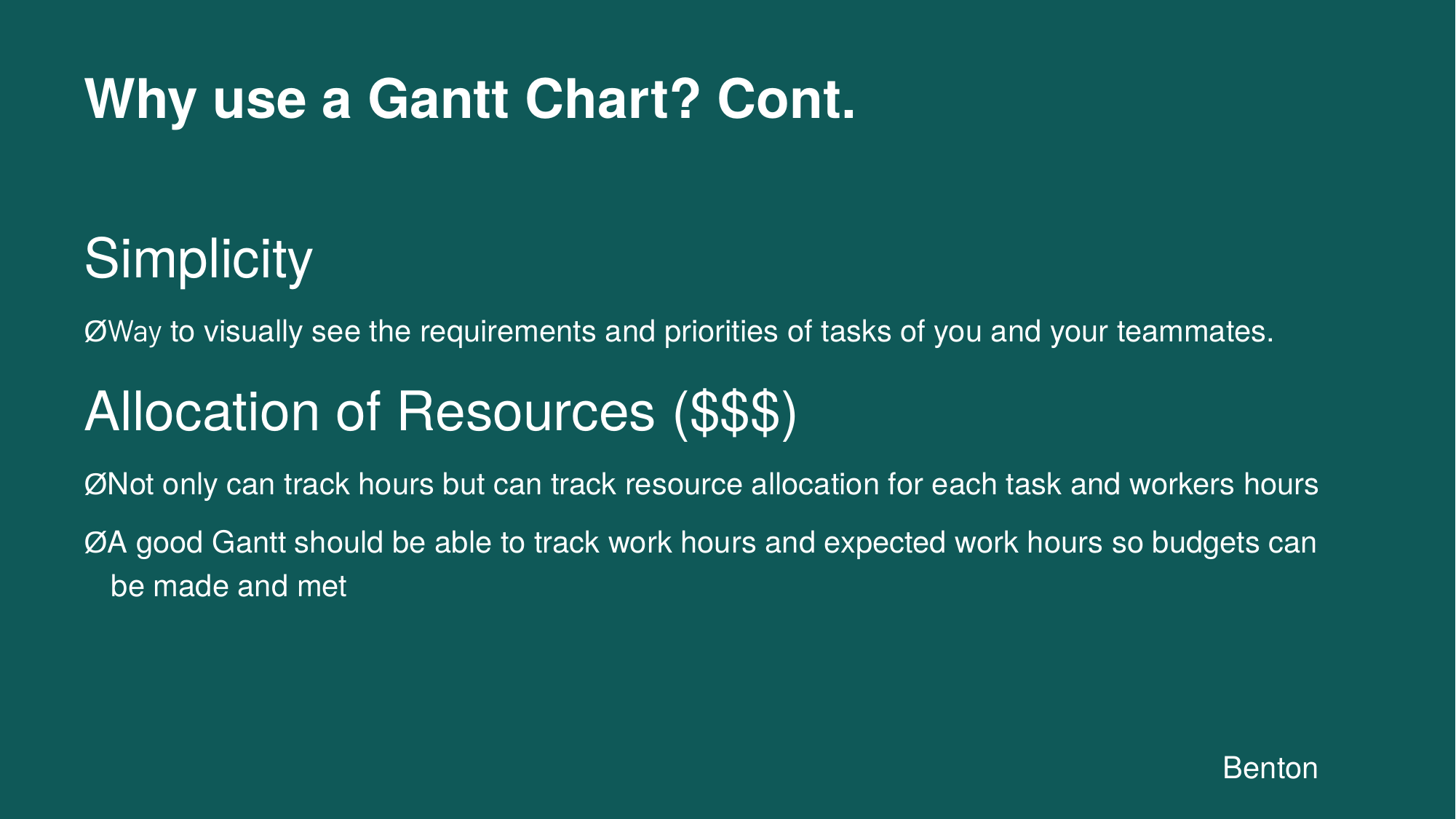

# Why use a Gantt Chart? Cont.
Simplicity
ØWay to visually see the requirements and priorities of tasks of you and your teammates.
Allocation of Resources ($$$)
ØNot only can track hours but can track resource allocation for each task and workers hours
ØA good Gantt should be able to track work hours and expected work hours so budgets can be made and met

Benton